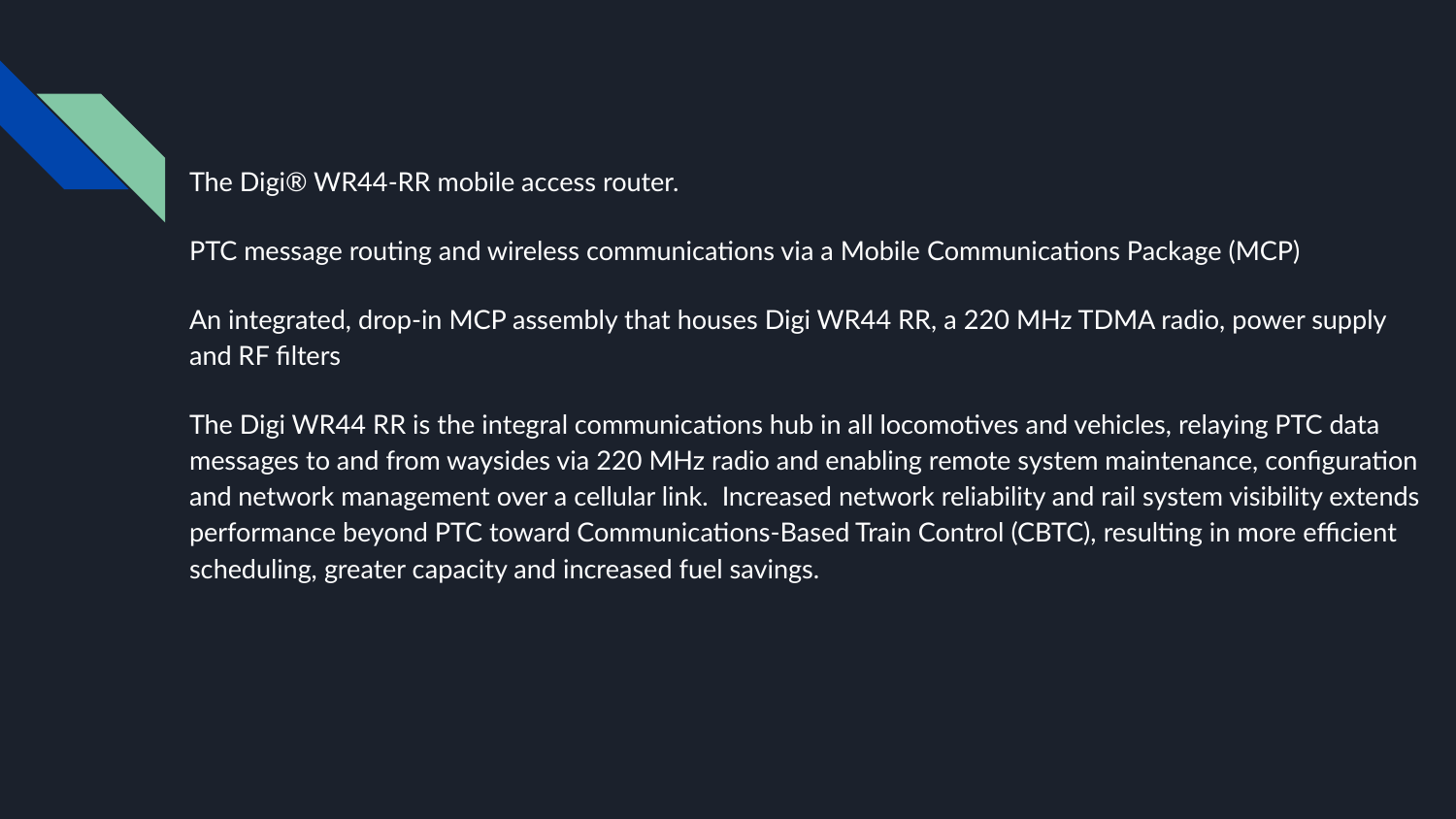

#

The Digi® WR44-RR mobile access router.
PTC message routing and wireless communications via a Mobile Communications Package (MCP)
An integrated, drop-in MCP assembly that houses Digi WR44 RR, a 220 MHz TDMA radio, power supply and RF filters
The Digi WR44 RR is the integral communications hub in all locomotives and vehicles, relaying PTC data messages to and from waysides via 220 MHz radio and enabling remote system maintenance, configuration and network management over a cellular link.  Increased network reliability and rail system visibility extends performance beyond PTC toward Communications-Based Train Control (CBTC), resulting in more efficient scheduling, greater capacity and increased fuel savings.